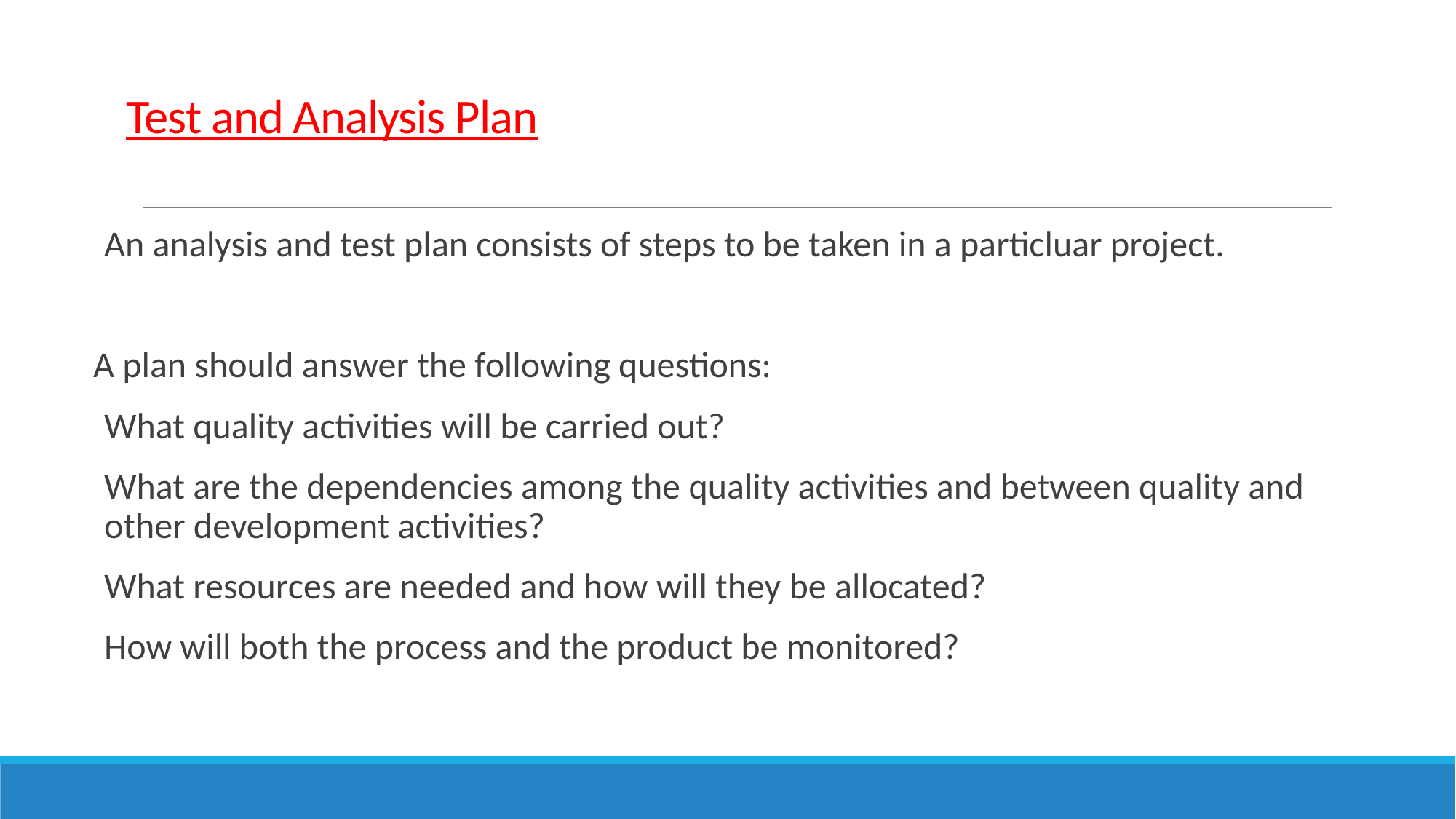

# Test and Analysis Plan

An analysis and test plan consists of steps to be taken in a particluar project.

A plan should answer the following questions:
What quality activities will be carried out?
What are the dependencies among the quality activities and between quality and other development activities?
What resources are needed and how will they be allocated?
How will both the process and the product be monitored?